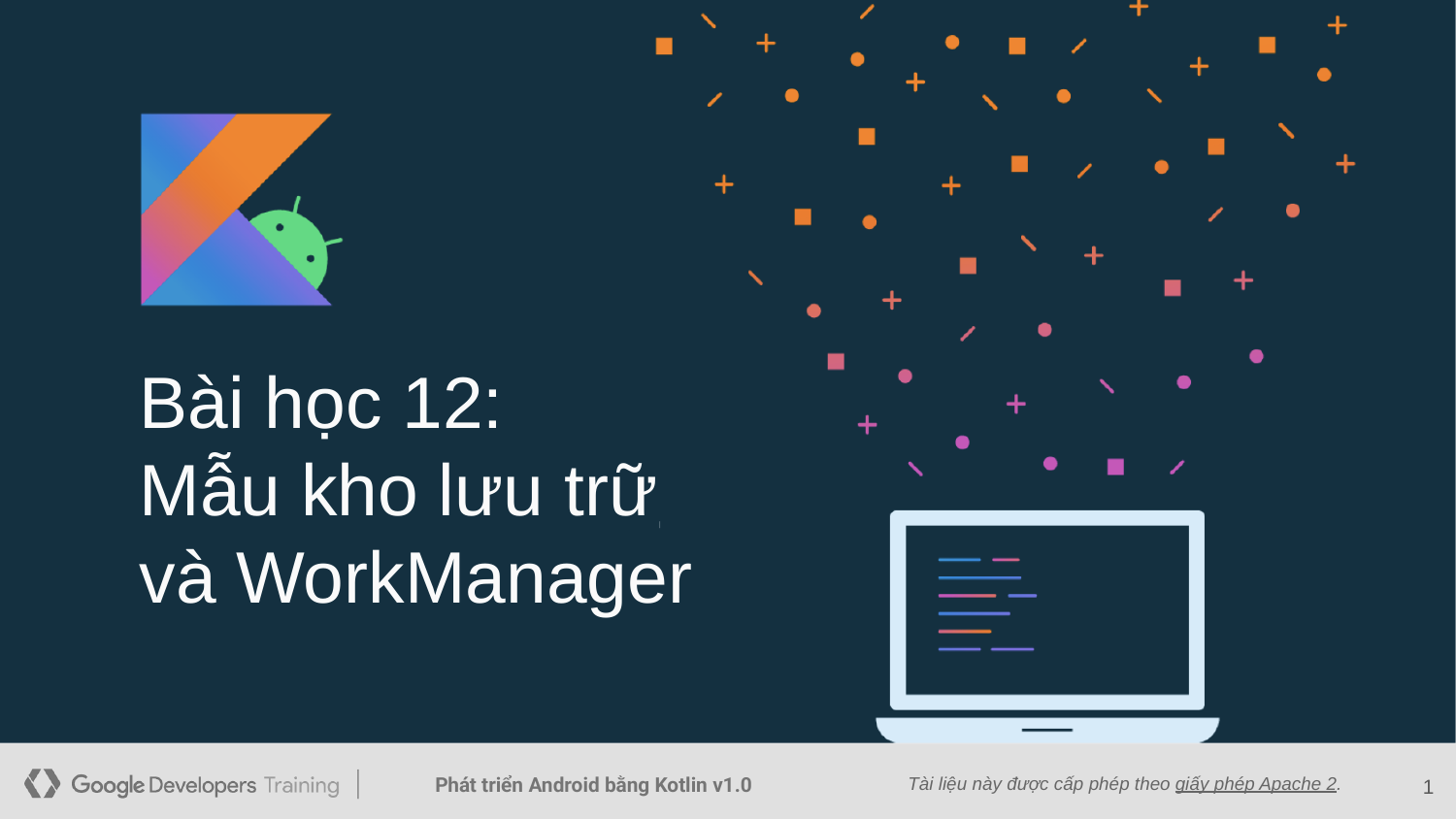

Bài học 12:
Mẫu kho lưu trữ và WorkManager
1